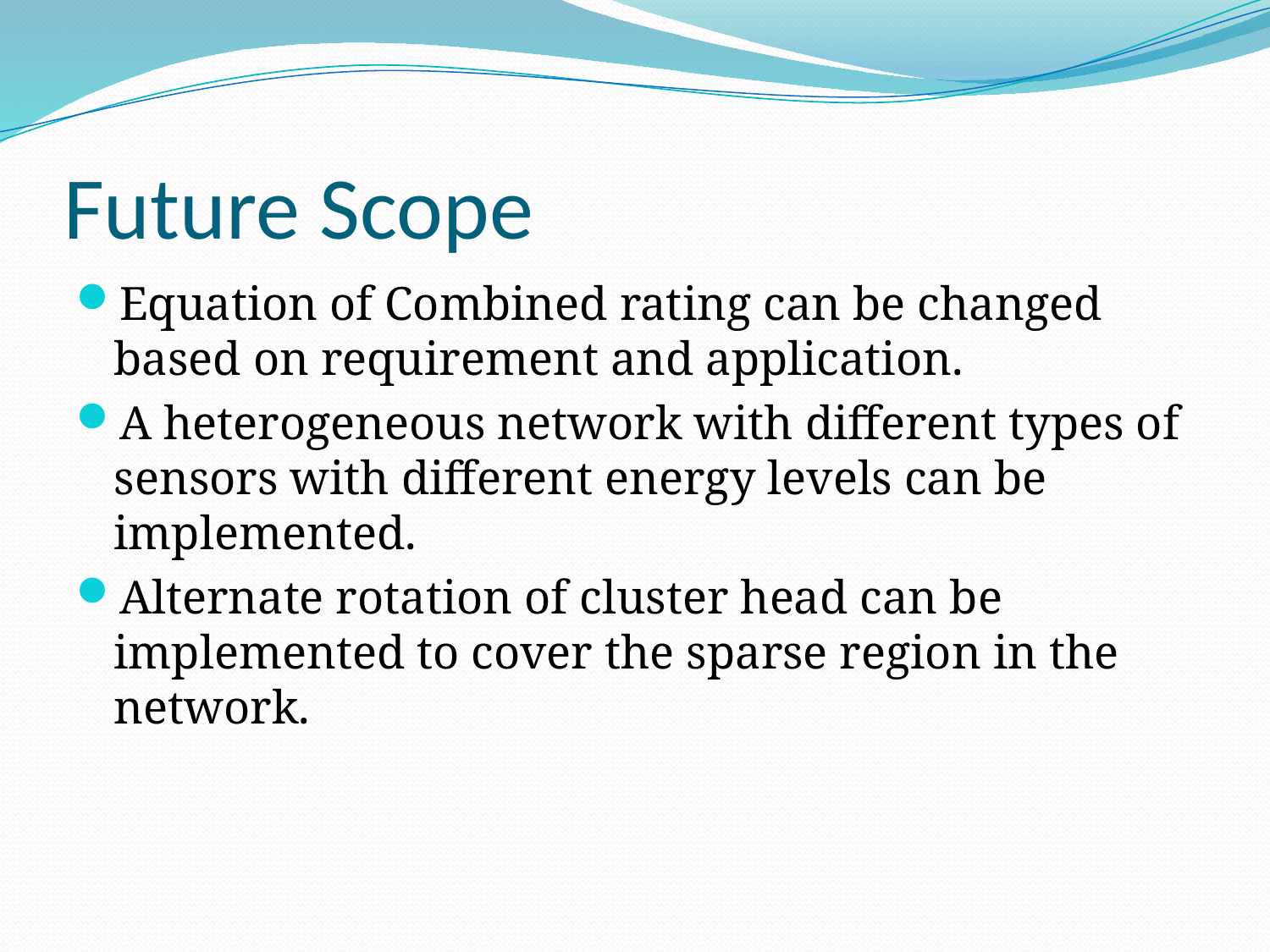

# Future Scope
Equation of Combined rating can be changed based on requirement and application.
A heterogeneous network with different types of sensors with different energy levels can be implemented.
Alternate rotation of cluster head can be implemented to cover the sparse region in the network.